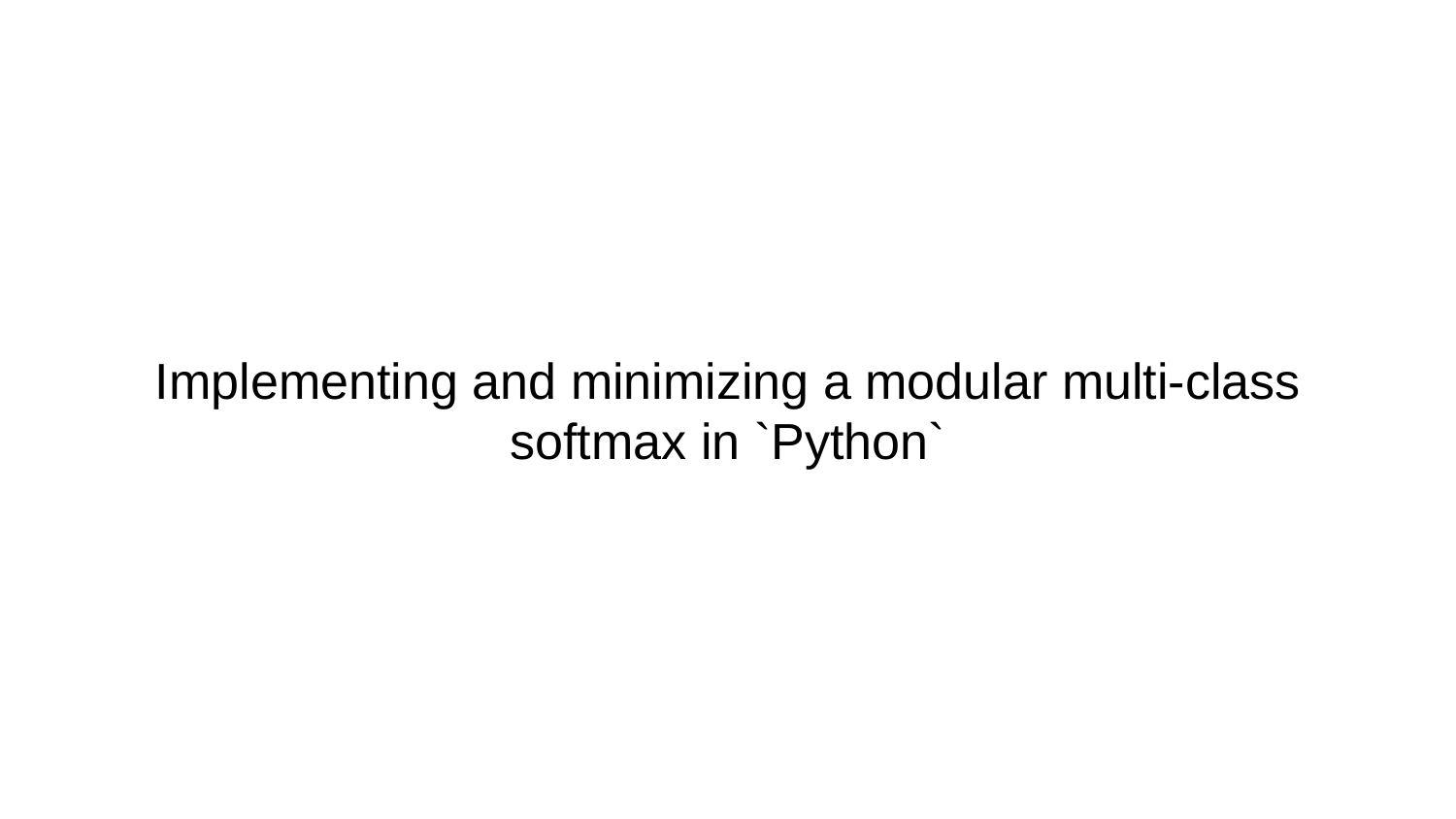

# Implementing and minimizing a modular multi-class softmax in `Python`